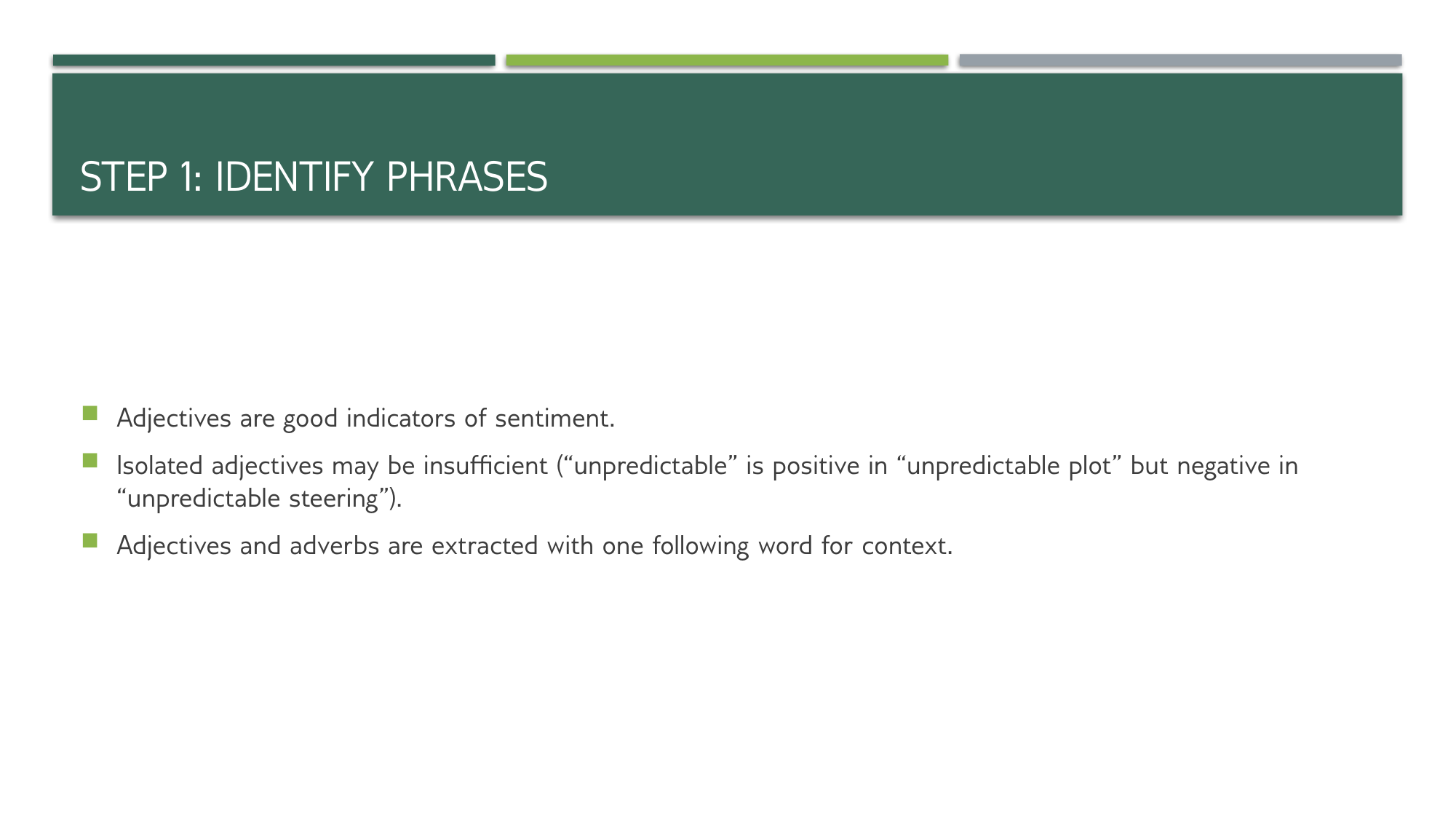

# Step 1: Identify Phrases
Adjectives are good indicators of sentiment.
Isolated adjectives may be insufficient (“unpredictable” is positive in “unpredictable plot” but negative in “unpredictable steering”).
Adjectives and adverbs are extracted with one following word for context.